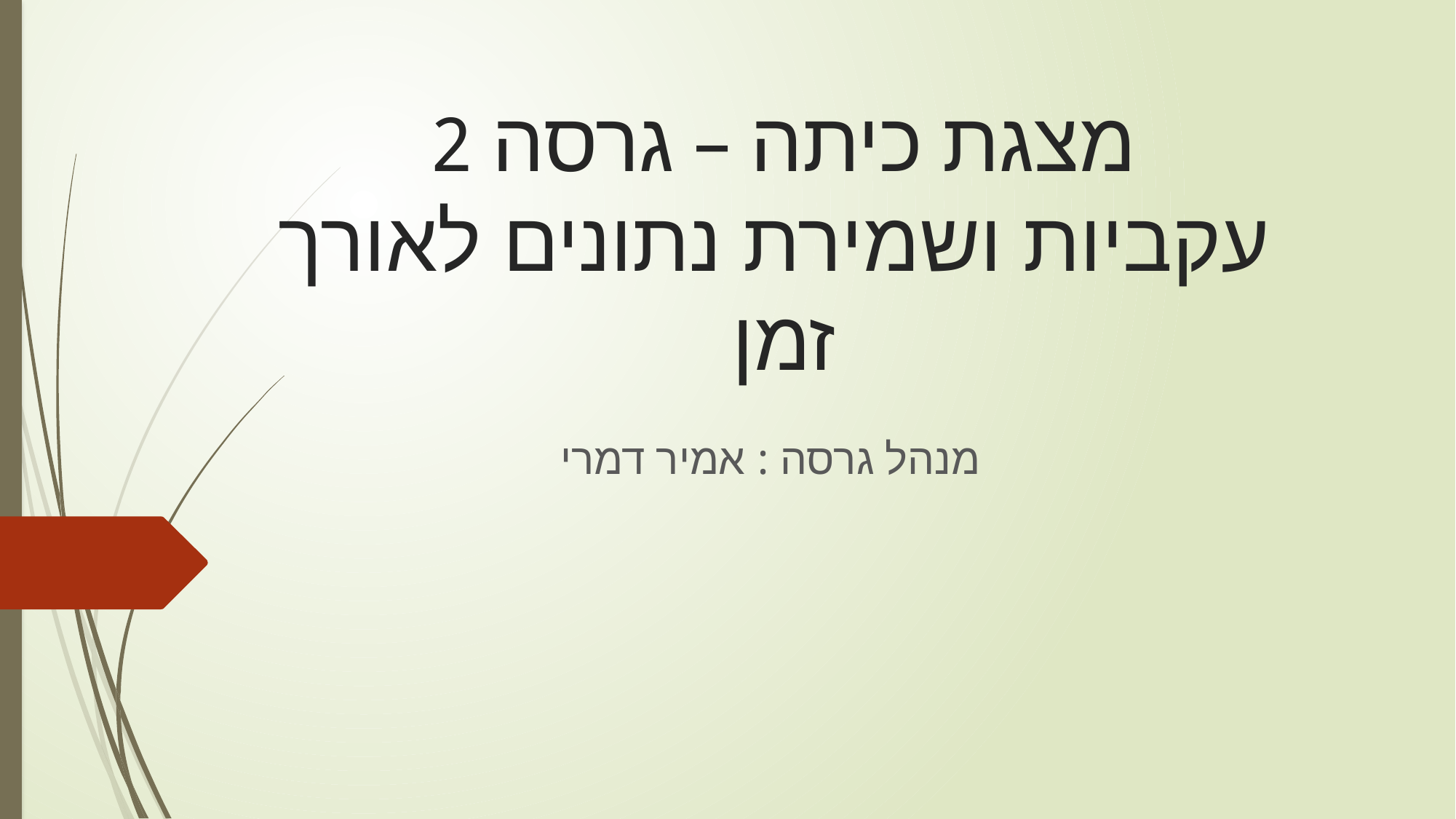

# מצגת כיתה – גרסה 2 עקביות ושמירת נתונים לאורך זמן
מנהל גרסה : אמיר דמרי